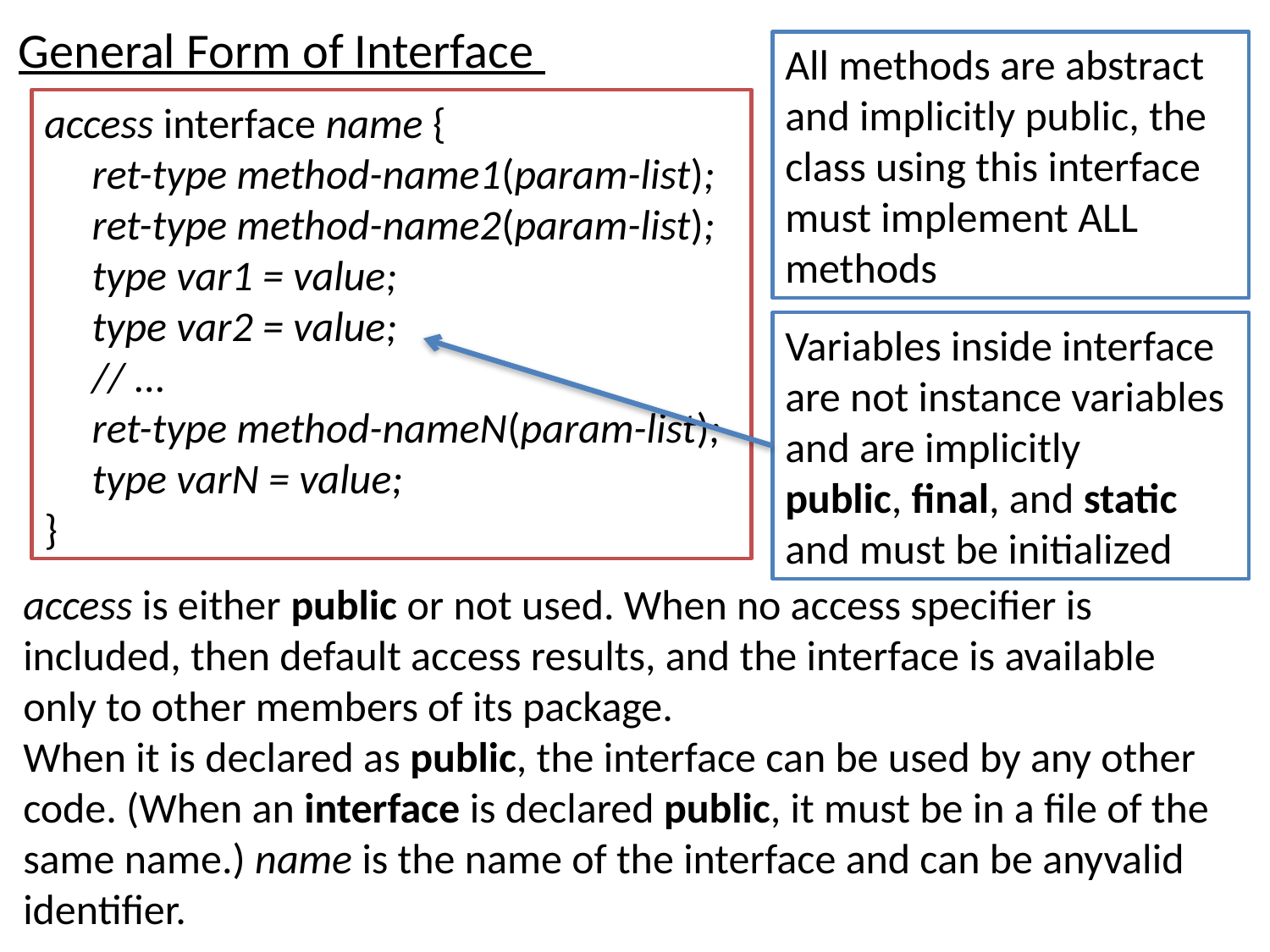

General Form of Interface
All methods are abstract and implicitly public, the class using this interface must implement ALL methods
access interface name {
     ret-type method-name1(param-list);
     ret-type method-name2(param-list);
     type var1 = value;
     type var2 = value;
     // ...
     ret-type method-nameN(param-list);
     type varN = value;
}
Variables inside interface are not instance variables and are implicitly
public, final, and static and must be initialized
access is either public or not used. When no access specifier is included, then default access results, and the interface is available only to other members of its package.
When it is declared as public, the interface can be used by any other code. (When an interface is declared public, it must be in a file of the same name.) name is the name of the interface and can be anyvalid identifier.